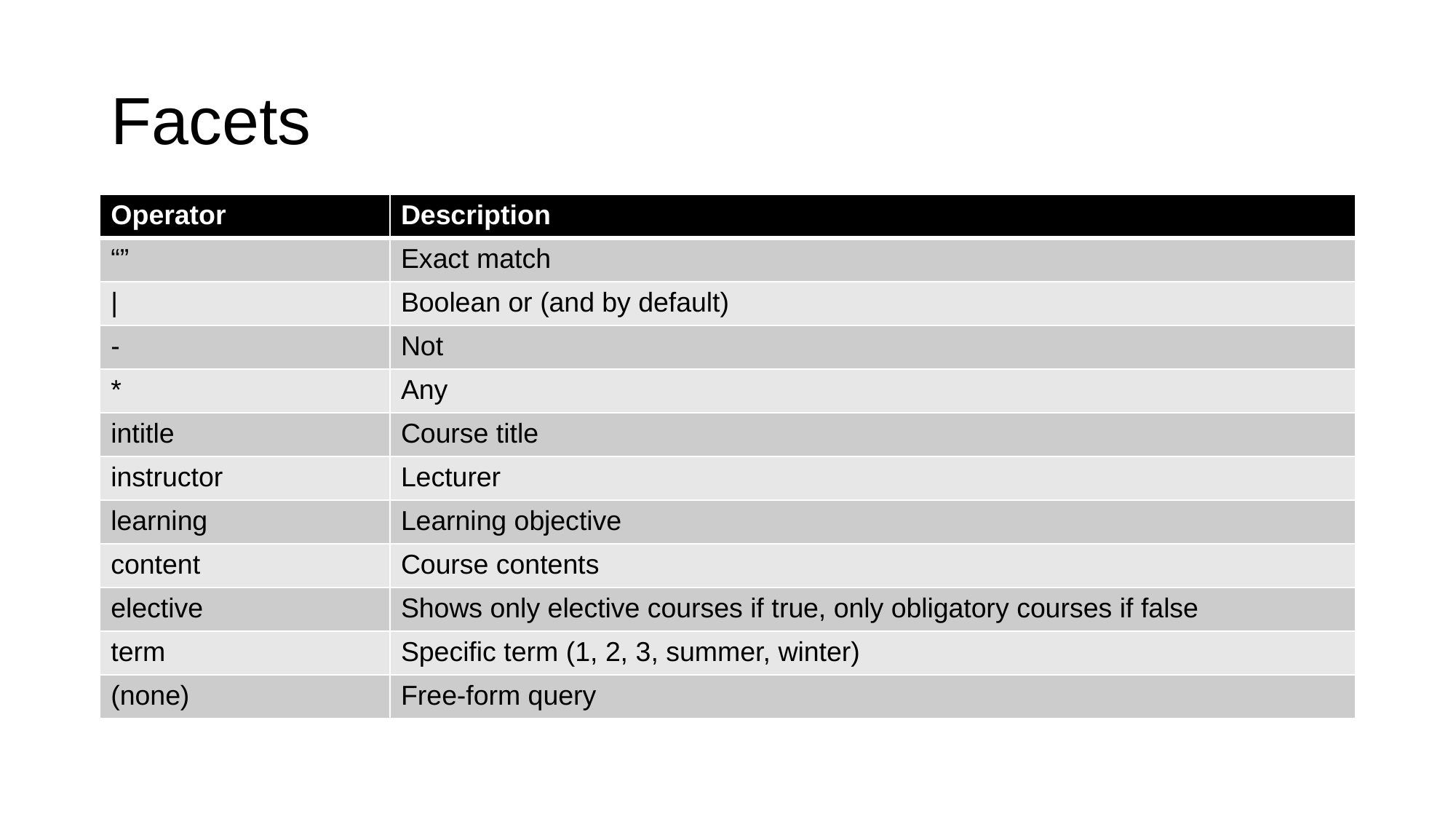

# Facets
| Operator | Description |
| --- | --- |
| “” | Exact match |
| | | Boolean or (and by default) |
| - | Not |
| \* | Any |
| intitle | Course title |
| instructor | Lecturer |
| learning | Learning objective |
| content | Course contents |
| elective | Shows only elective courses if true, only obligatory courses if false |
| term | Specific term (1, 2, 3, summer, winter) |
| (none) | Free-form query |